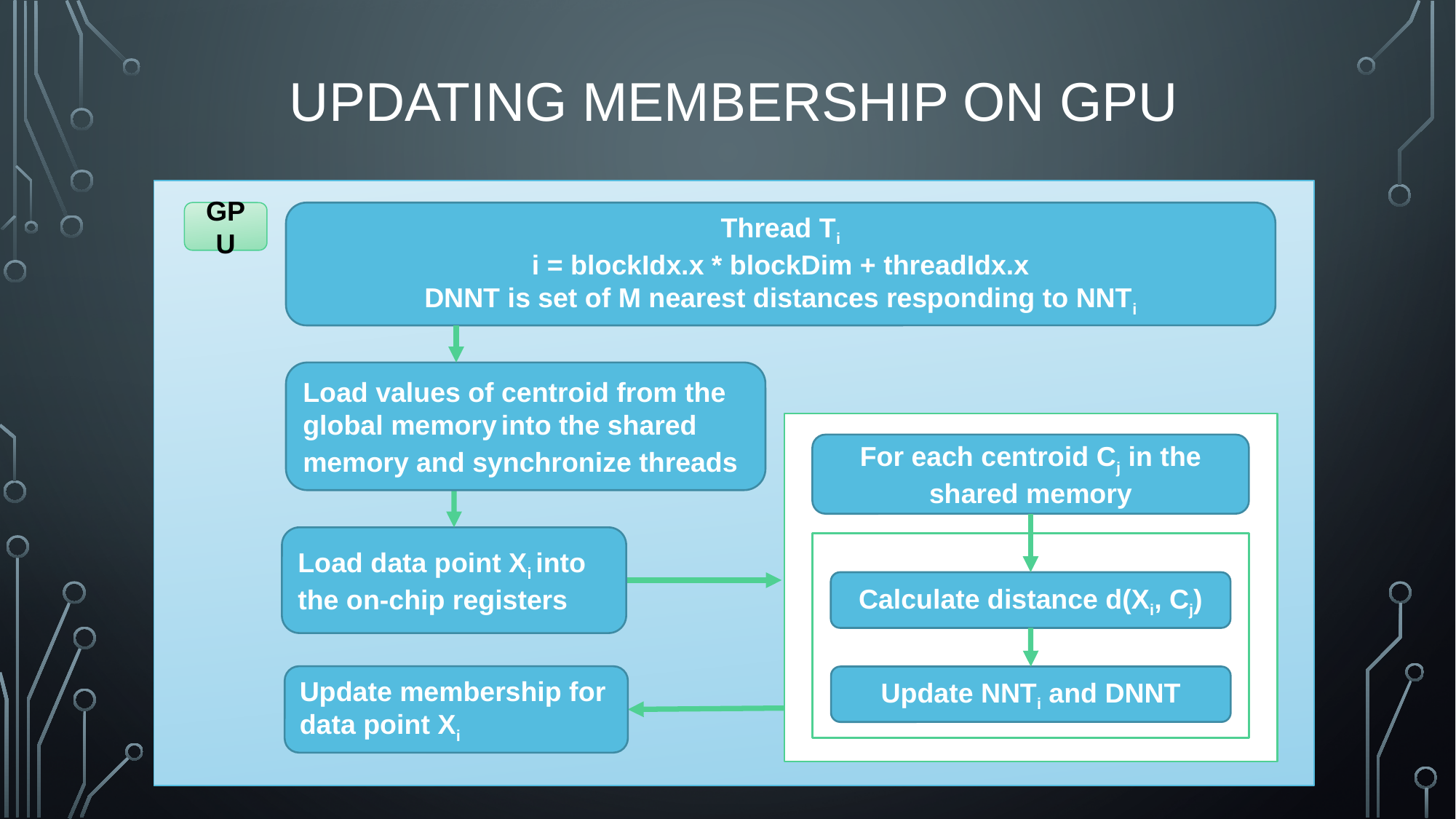

# Updating membership on Gpu

GPU
Thread Ti
i = blockIdx.x * blockDim + threadIdx.x
DNNT is set of M nearest distances responding to NNTi
Load values of centroid from the global memory into the shared memory and synchronize threads

For each centroid Cj in the shared memory
Load data point Xi into the on-chip registers

Calculate distance d(Xi, Cj)
Update membership for data point Xi
Update NNTi and DNNT